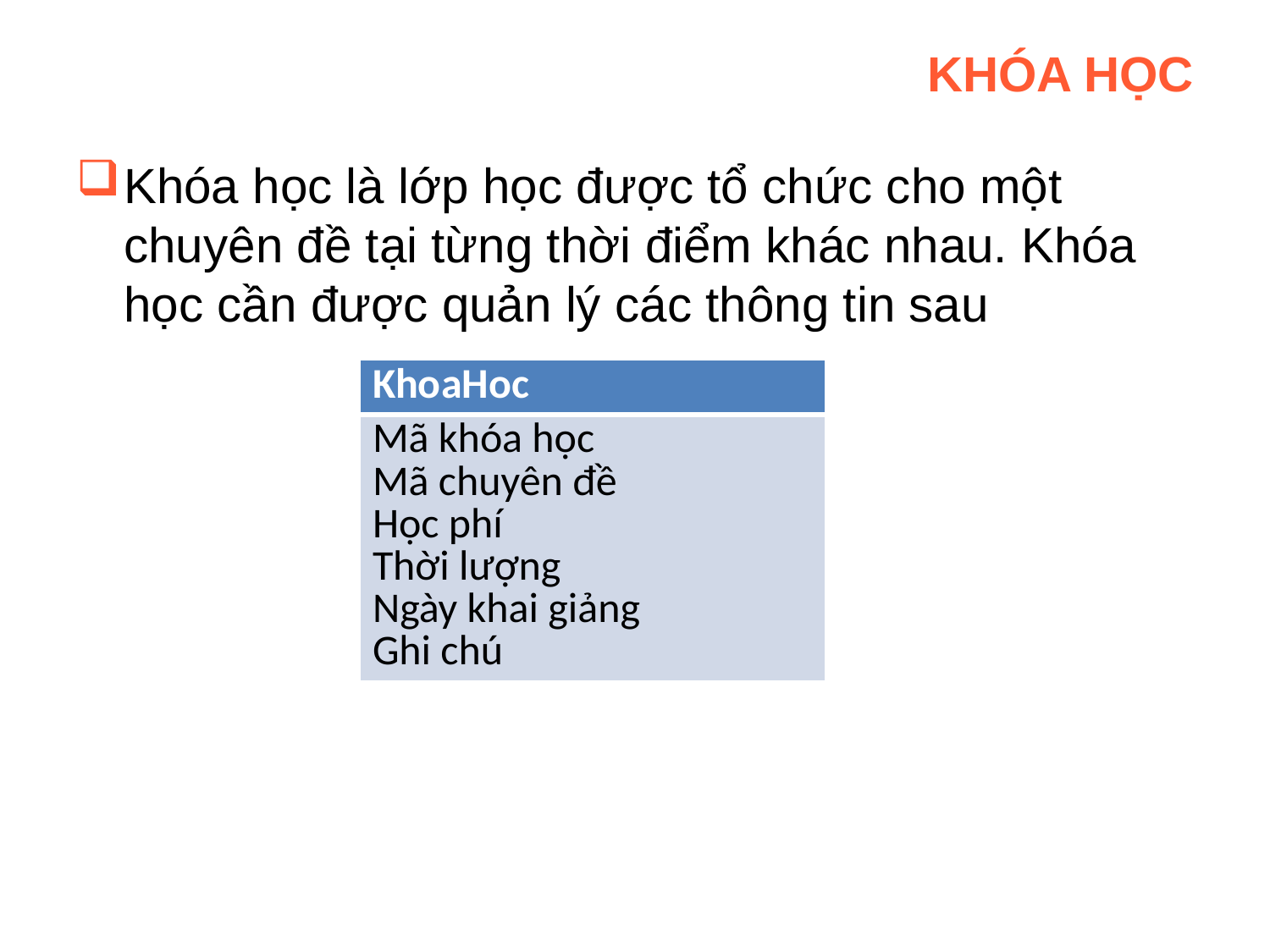

# Khóa học
Khóa học là lớp học được tổ chức cho một chuyên đề tại từng thời điểm khác nhau. Khóa học cần được quản lý các thông tin sau

| KhoaHoc |
| --- |
| Mã khóa học Mã chuyên đề Học phí Thời lượng Ngày khai giảng Ghi chú |